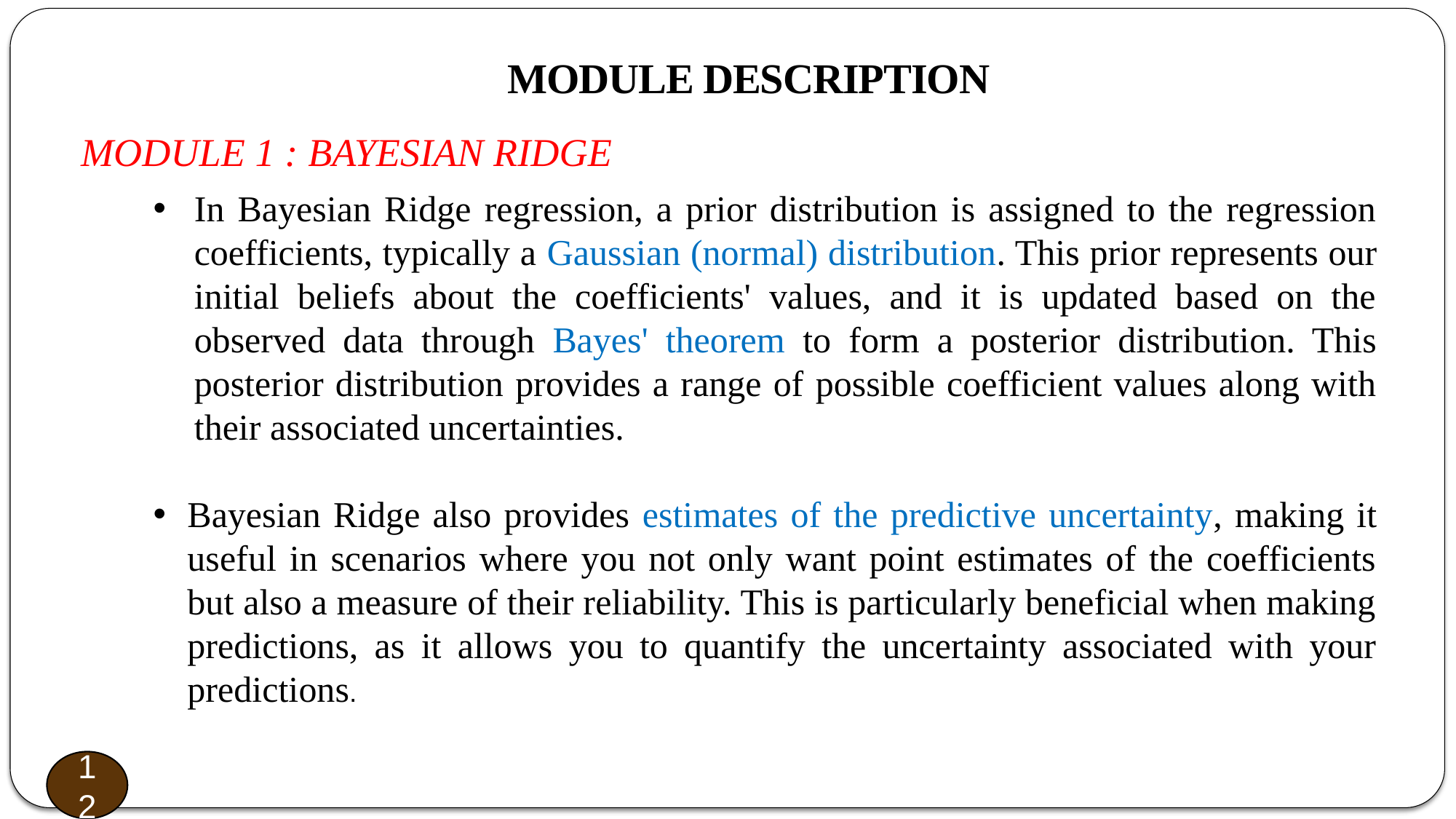

MODULE DESCRIPTION
MODULE 1 : BAYESIAN RIDGE
In Bayesian Ridge regression, a prior distribution is assigned to the regression coefficients, typically a Gaussian (normal) distribution. This prior represents our initial beliefs about the coefficients' values, and it is updated based on the observed data through Bayes' theorem to form a posterior distribution. This posterior distribution provides a range of possible coefficient values along with their associated uncertainties.

Bayesian Ridge also provides estimates of the predictive uncertainty, making it useful in scenarios where you not only want point estimates of the coefficients but also a measure of their reliability. This is particularly beneficial when making predictions, as it allows you to quantify the uncertainty associated with your predictions.

13
12